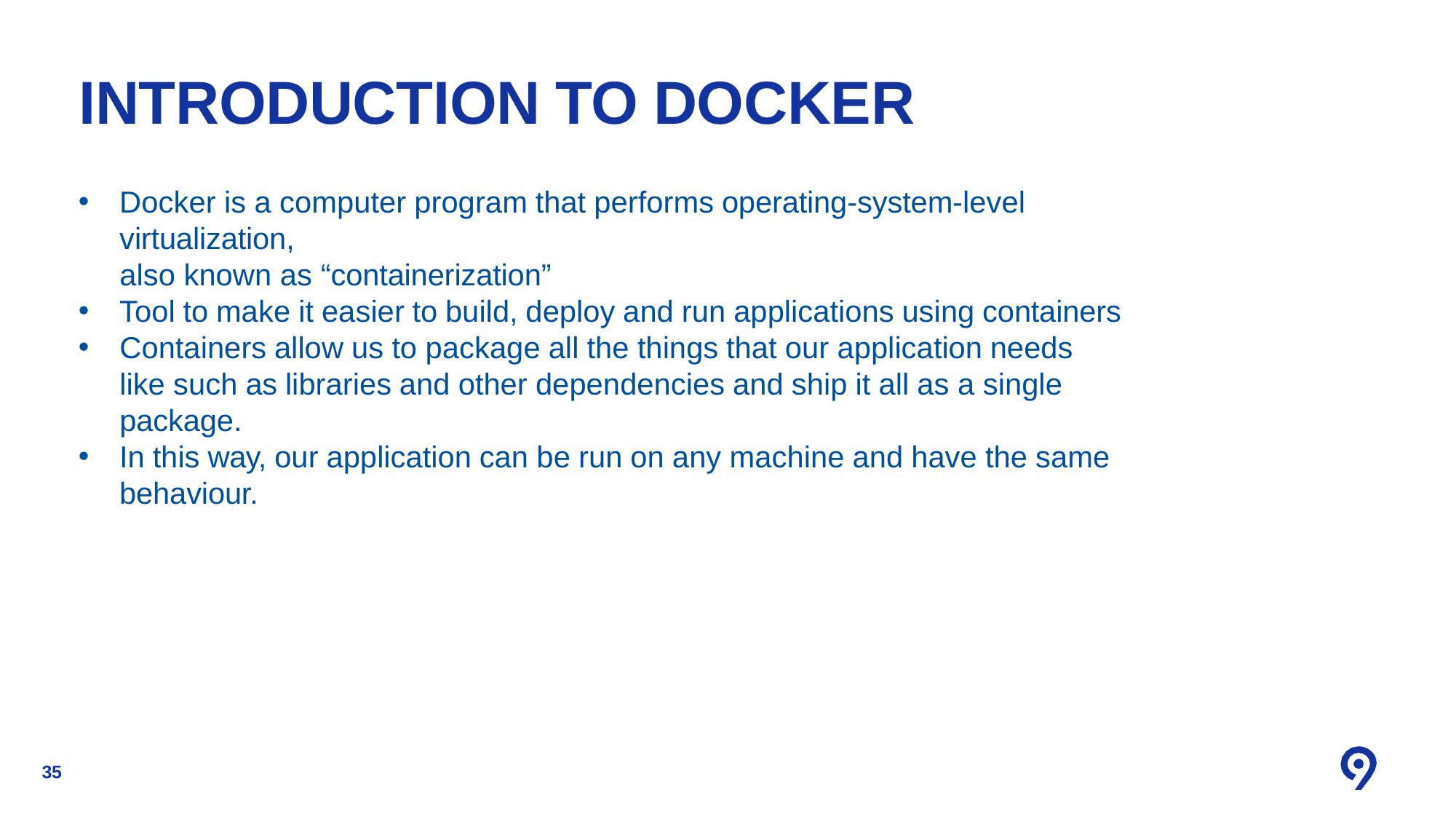

# INTRODUCTION TO DOCKER
Docker is a computer program that performs operating-system-level virtualization,
also known as “containerization”
Tool to make it easier to build, deploy and run applications using containers
Containers allow us to package all the things that our application needs like such as libraries and other dependencies and ship it all as a single package.
In this way, our application can be run on any machine and have the same behaviour.
35